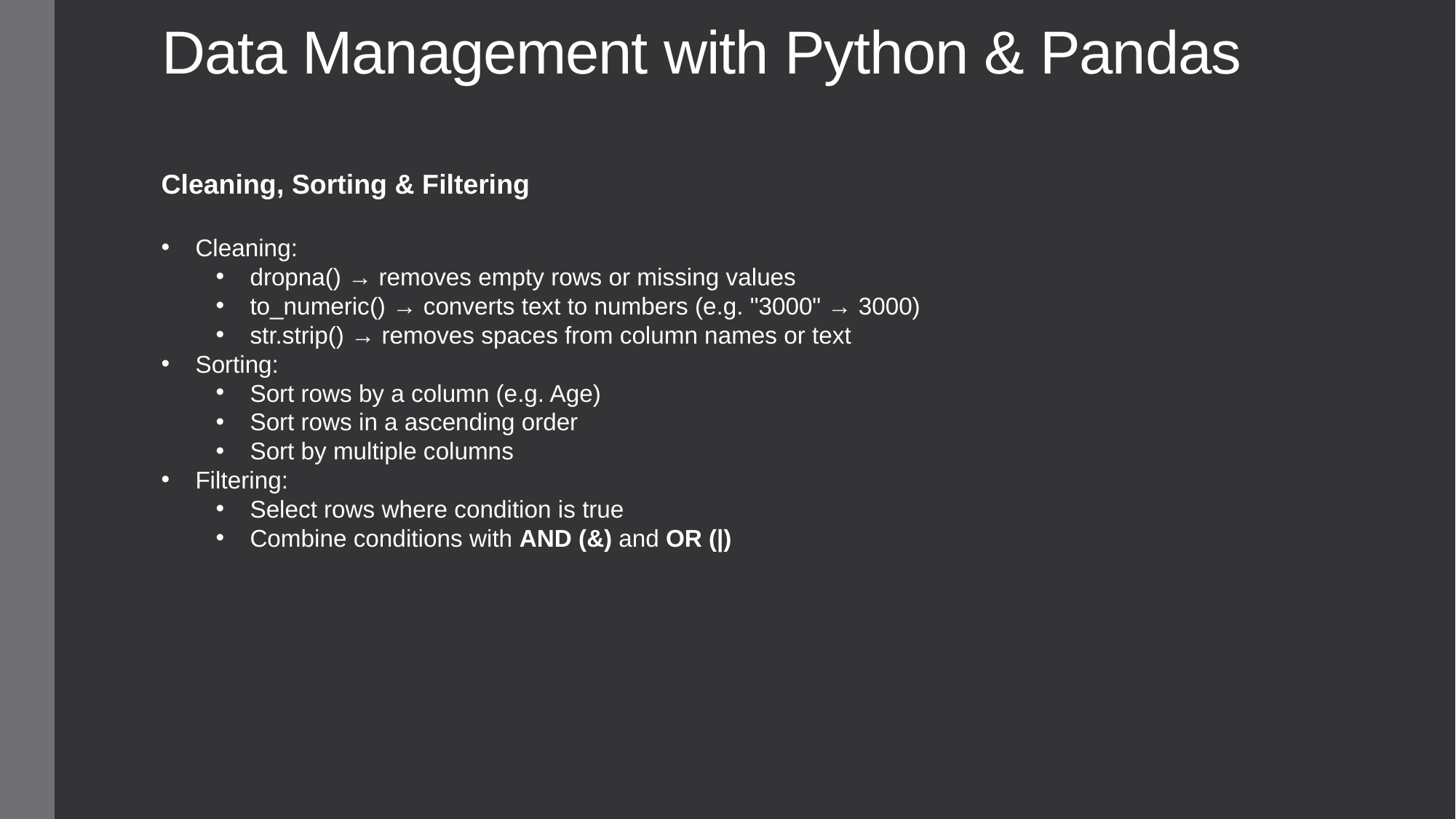

# Data Management with Python & Pandas
Cleaning, Sorting & Filtering

Cleaning:
dropna() → removes empty rows or missing values
to_numeric() → converts text to numbers (e.g. "3000" → 3000)
str.strip() → removes spaces from column names or text
Sorting:
Sort rows by a column (e.g. Age)
Sort rows in a ascending order
Sort by multiple columns
Filtering:
Select rows where condition is true
Combine conditions with AND (&) and OR (|)